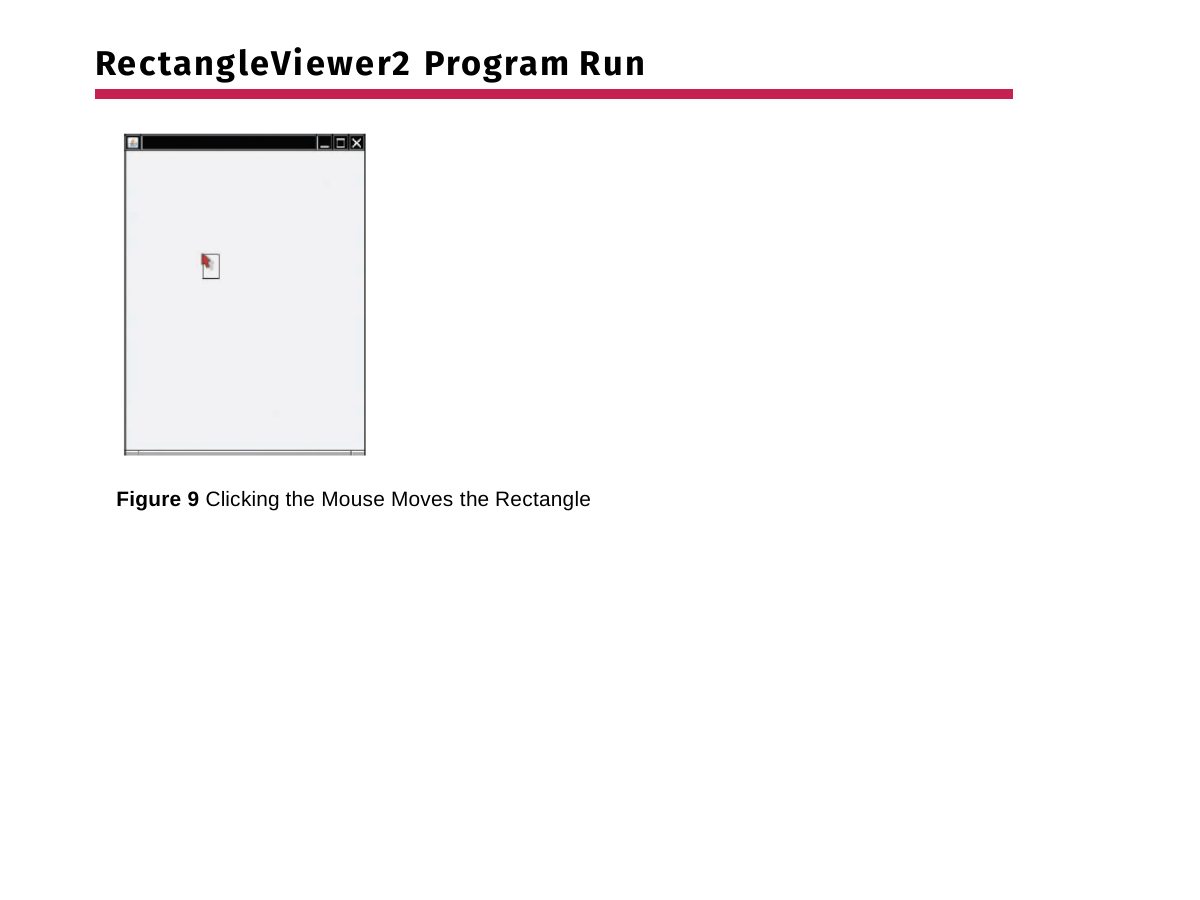

# RectangleViewer2 Program Run

Figure 9 Clicking the Mouse Moves the Rectangle